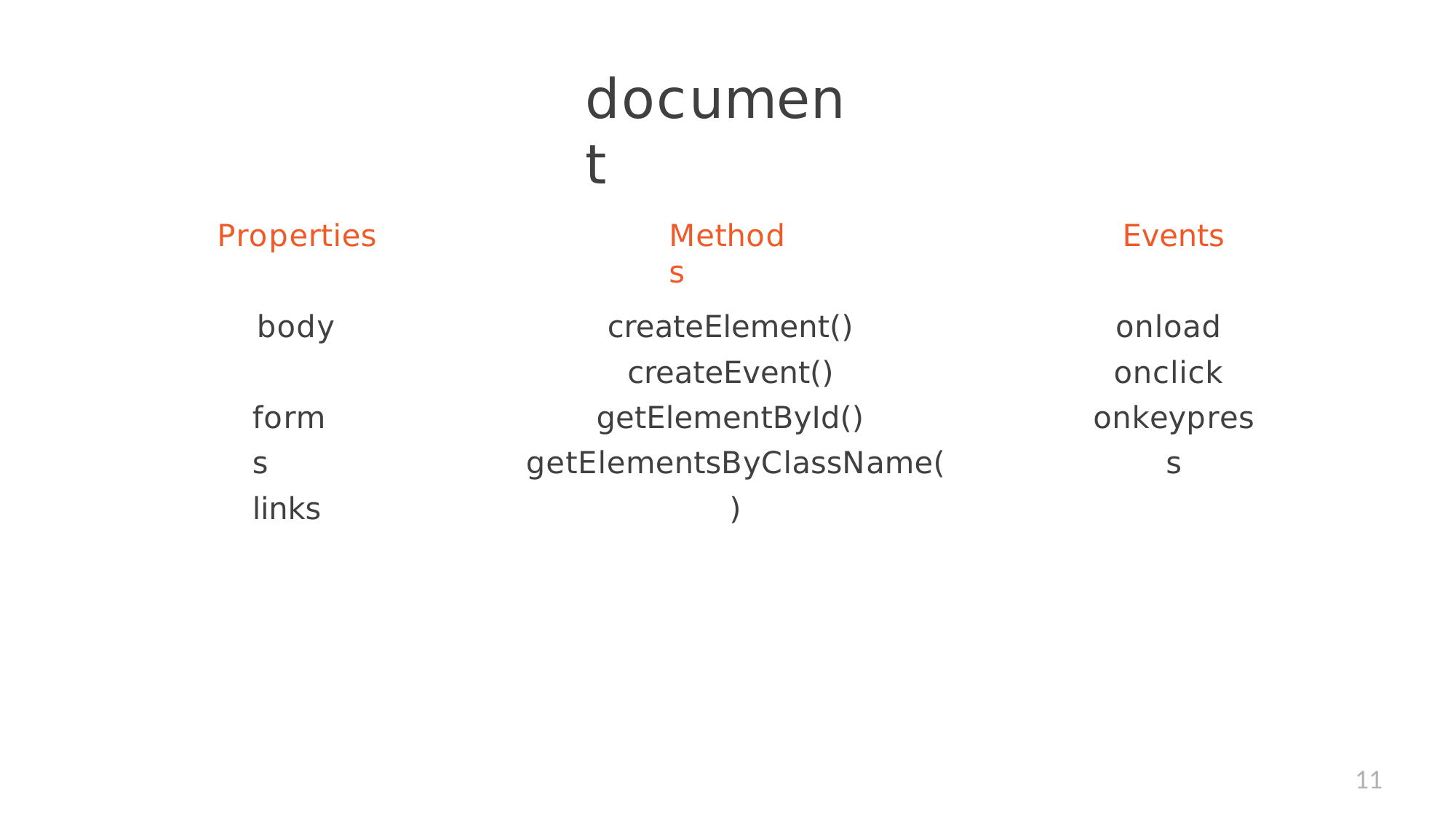

# document
Properties
Methods
Events
body  forms  links
createElement()  createEvent()  getElementById()  getElementsByClassName()
onload  onclick  onkeypress
11